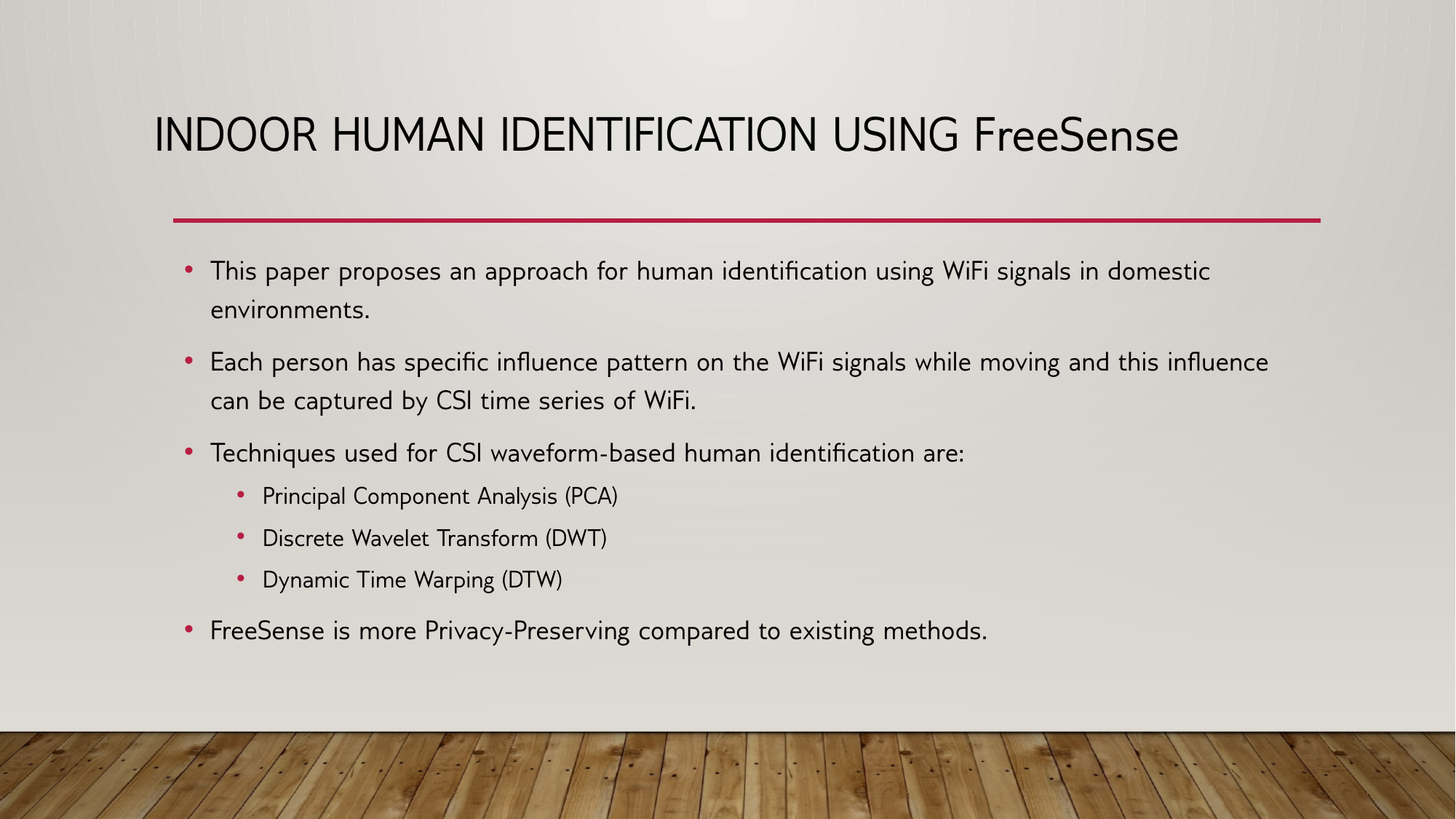

# Indoor human identification using freeSense
This paper proposes an approach for human identification using WiFi signals in domestic environments.
Each person has specific influence pattern on the WiFi signals while moving and this influence can be captured by CSI time series of WiFi.
Techniques used for CSI waveform-based human identification are:
Principal Component Analysis (PCA)
Discrete Wavelet Transform (DWT)
Dynamic Time Warping (DTW)
FreeSense is more Privacy-Preserving compared to existing methods.